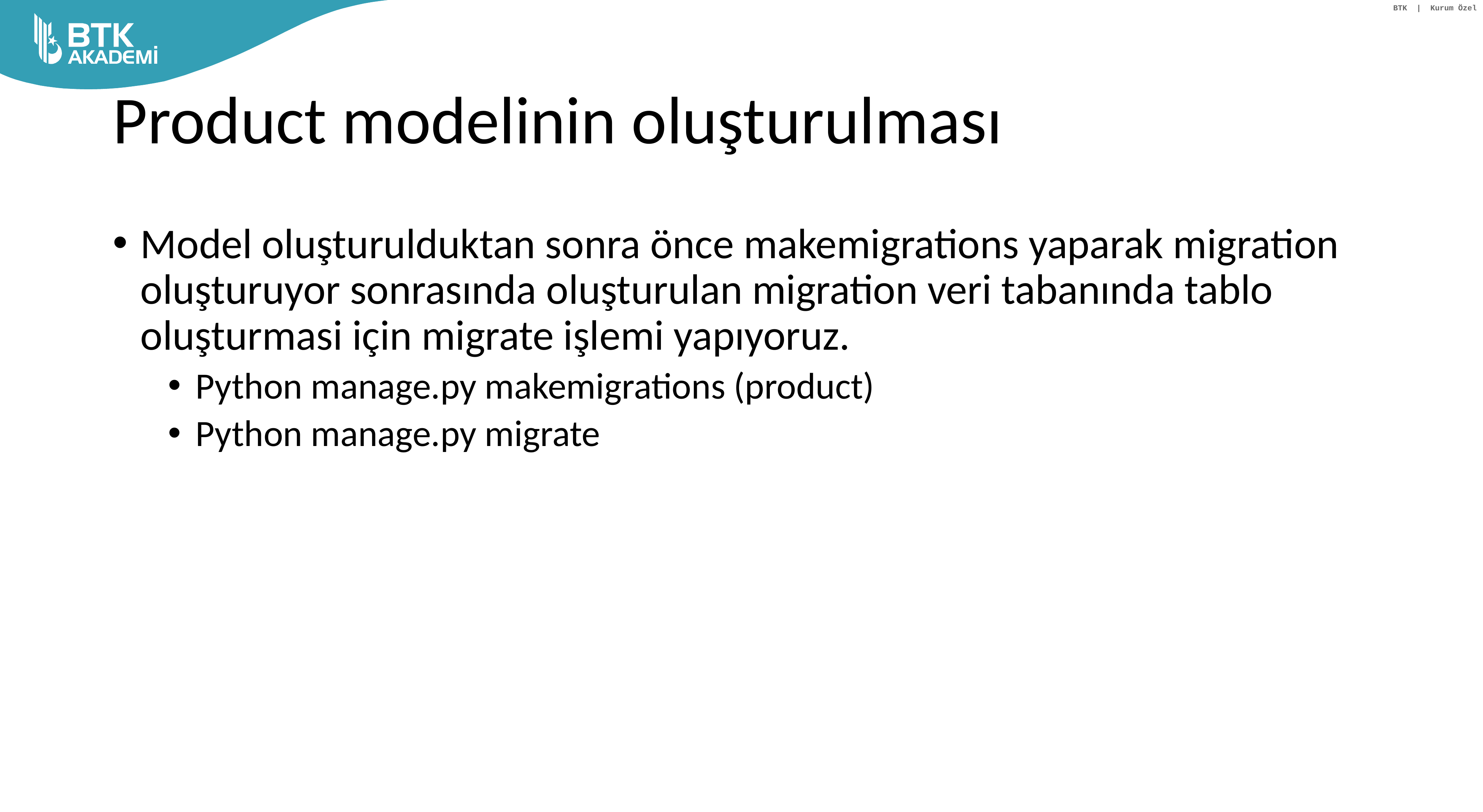

# Product modelinin oluşturulması
Model oluşturulduktan sonra önce makemigrations yaparak migration oluşturuyor sonrasında oluşturulan migration veri tabanında tablo oluşturmasi için migrate işlemi yapıyoruz.
Python manage.py makemigrations (product)
Python manage.py migrate